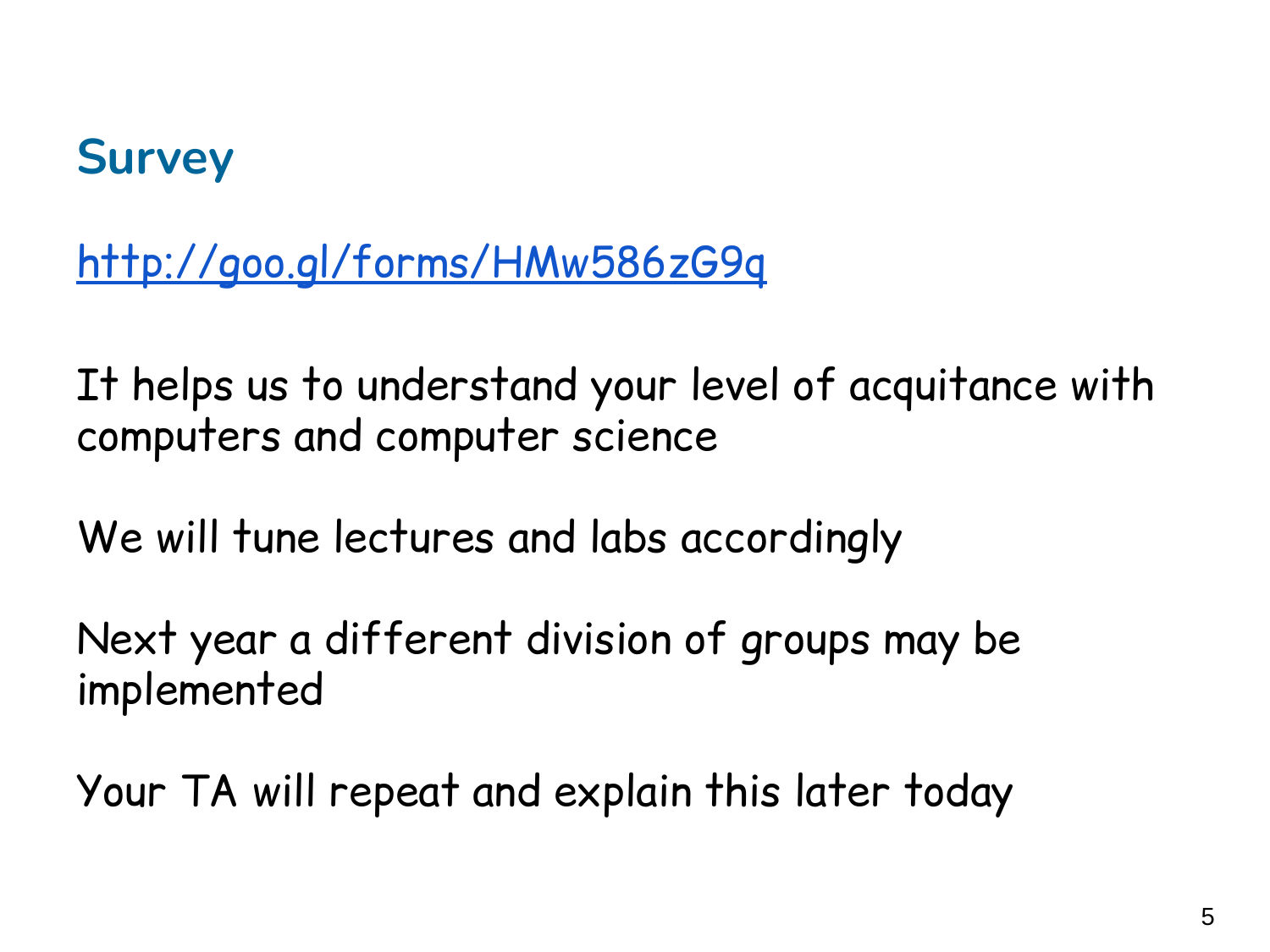

# Survey
http://goo.gl/forms/HMw586zG9q

It helps us to understand your level of acquitance with computers and computer science

We will tune lectures and labs accordingly

Next year a different division of groups may be implemented

Your TA will repeat and explain this later today
5